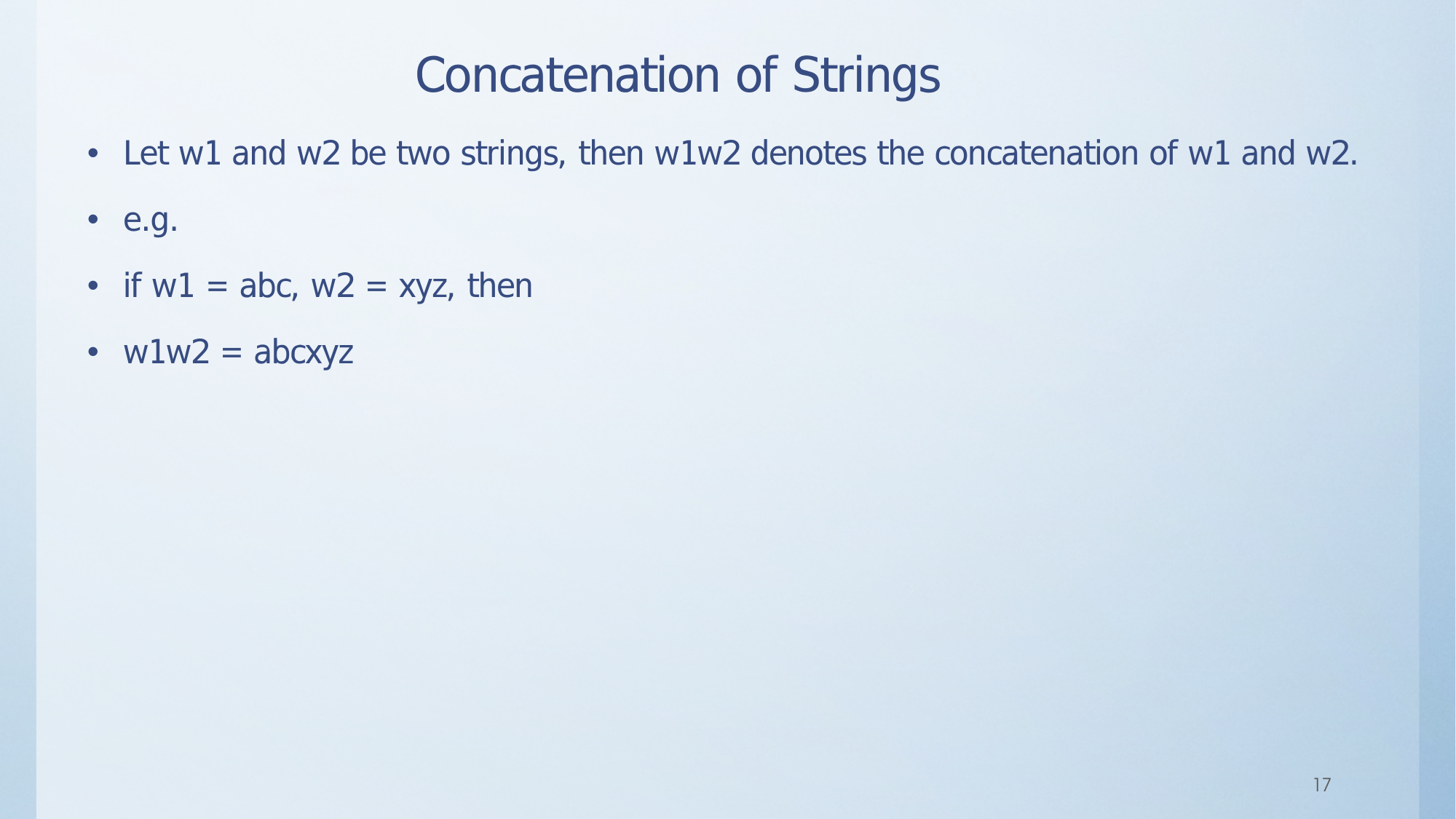

# Concatenation of Strings
Let w1 and w2 be two strings, then w1w2 denotes the concatenation of w1 and w2.
e.g.
if w1 = abc, w2 = xyz, then
w1w2 = abcxyz
17